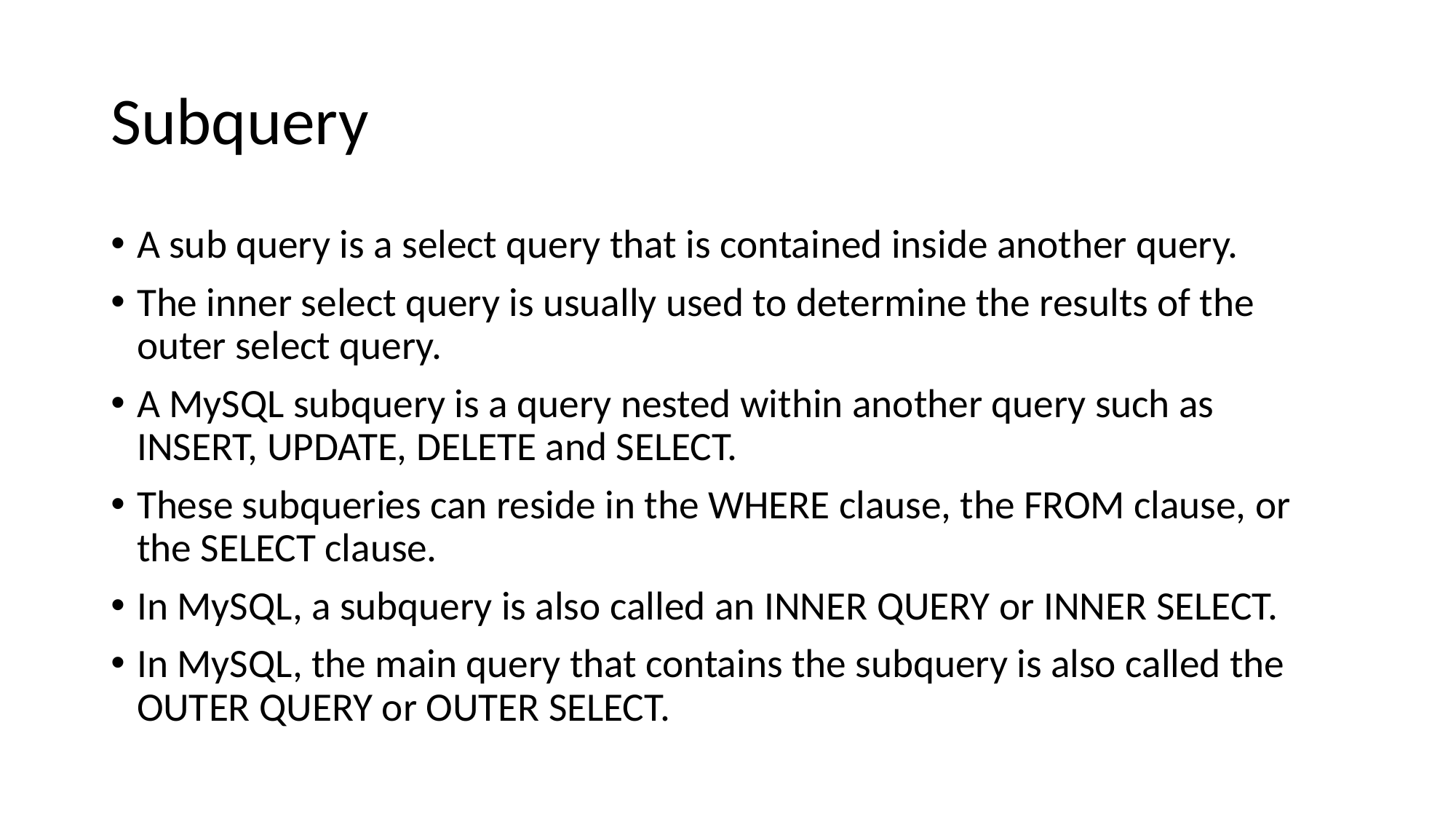

# Subquery
A sub query is a select query that is contained inside another query.
The inner select query is usually used to determine the results of the outer select query.
A MySQL subquery is a query nested within another query such as INSERT, UPDATE, DELETE and SELECT.
These subqueries can reside in the WHERE clause, the FROM clause, or the SELECT clause.
In MySQL, a subquery is also called an INNER QUERY or INNER SELECT.
In MySQL, the main query that contains the subquery is also called the OUTER QUERY or OUTER SELECT.